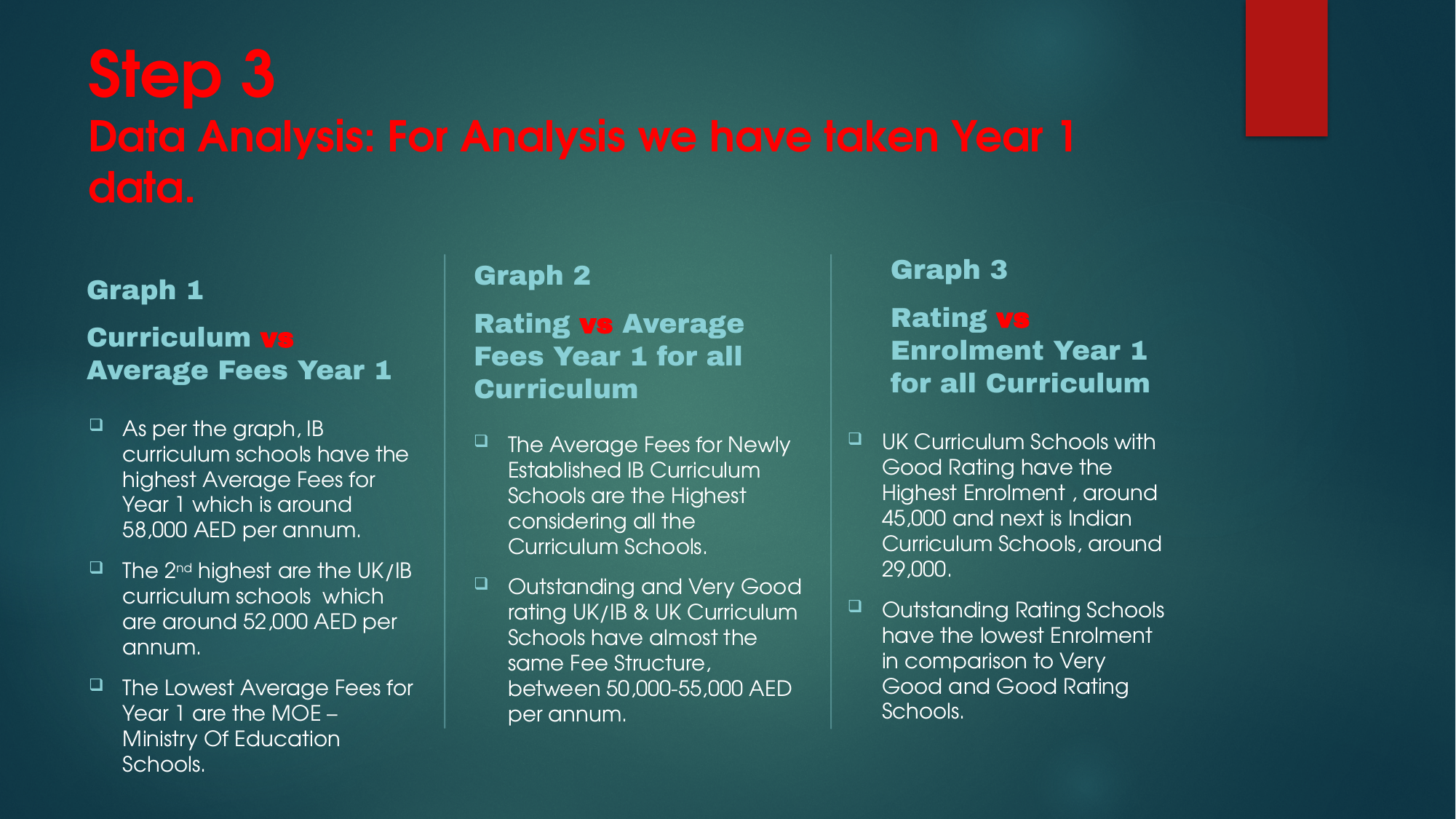

# Step 3 Data Analysis: For Analysis we have taken Year 1 data.
Graph 3
Rating vs Enrolment Year 1 for all Curriculum

Graph 1
Curriculum vs Average Fees Year 1
Graph 2
Rating vs Average Fees Year 1 for all Curriculum
As per the graph, IB curriculum schools have the highest Average Fees for Year 1 which is around 58,000 AED per annum.
The 2nd highest are the UK/IB curriculum schools  which are around 52,000 AED per annum.
The Lowest Average Fees for Year 1 are the MOE – Ministry Of Education Schools.

UK Curriculum Schools with Good Rating have the Highest Enrolment , around 45,000 and next is Indian Curriculum Schools, around 29,000.
Outstanding Rating Schools have the lowest Enrolment in comparison to Very Good and Good Rating Schools.

The Average Fees for Newly Established IB Curriculum Schools are the Highest considering all the Curriculum Schools.
Outstanding and Very Good rating UK/IB & UK Curriculum Schools have almost the same Fee Structure, between 50,000-55,000 AED per annum.